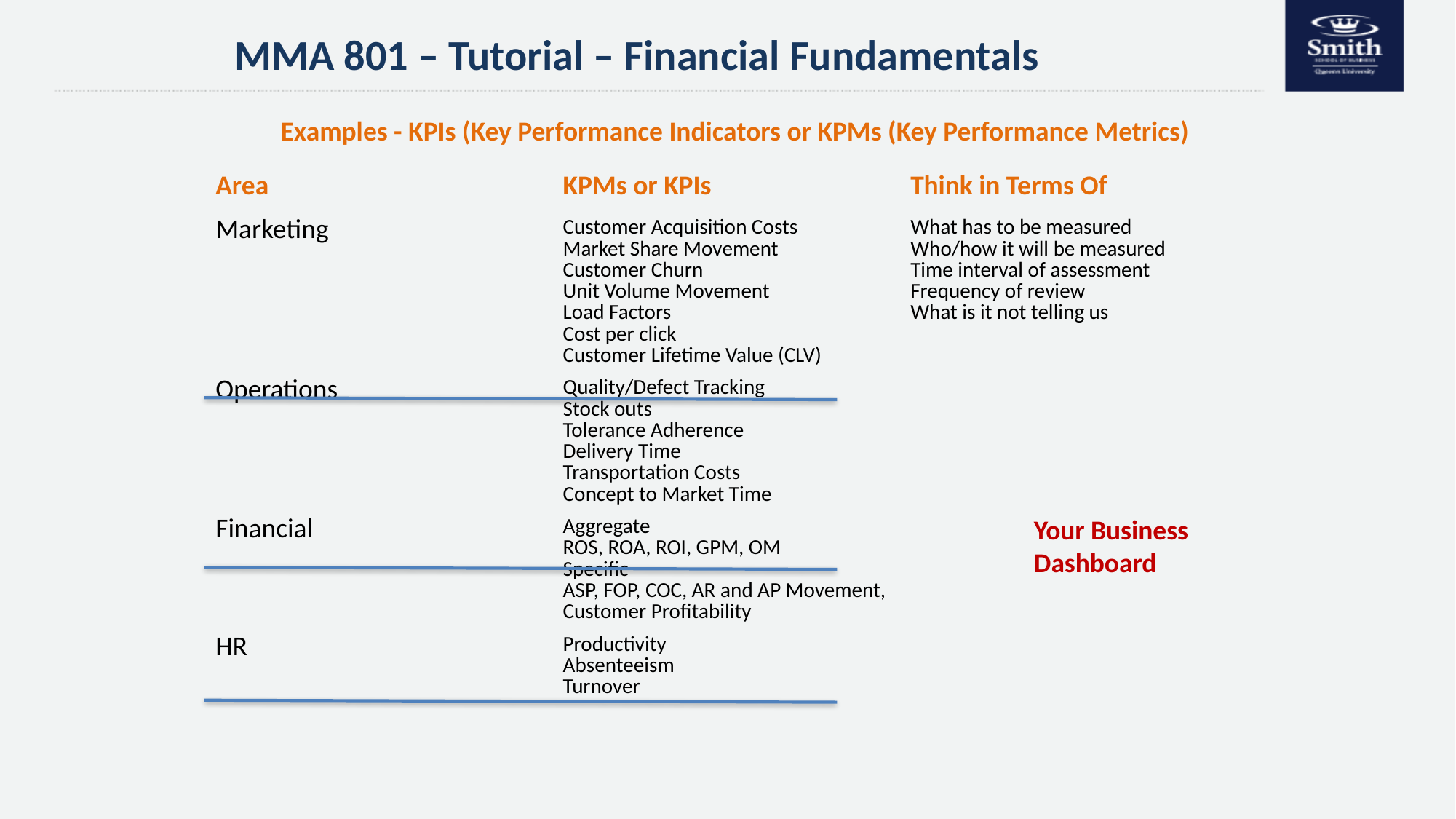

MMA 801 – Tutorial – Financial Fundamentals
Examples - KPIs (Key Performance Indicators or KPMs (Key Performance Metrics)
| Area | KPMs or KPIs | Think in Terms Of |
| --- | --- | --- |
| Marketing | Customer Acquisition Costs Market Share Movement Customer Churn Unit Volume Movement Load Factors Cost per click Customer Lifetime Value (CLV) | What has to be measured Who/how it will be measured Time interval of assessment Frequency of review What is it not telling us |
| Operations | Quality/Defect Tracking Stock outs Tolerance Adherence Delivery Time Transportation Costs Concept to Market Time |  |
| Financial | Aggregate ROS, ROA, ROI, GPM, OM Specific ASP, FOP, COC, AR and AP Movement, Customer Profitability |  |
| HR | Productivity Absenteeism Turnover |  |
Your Business Dashboard